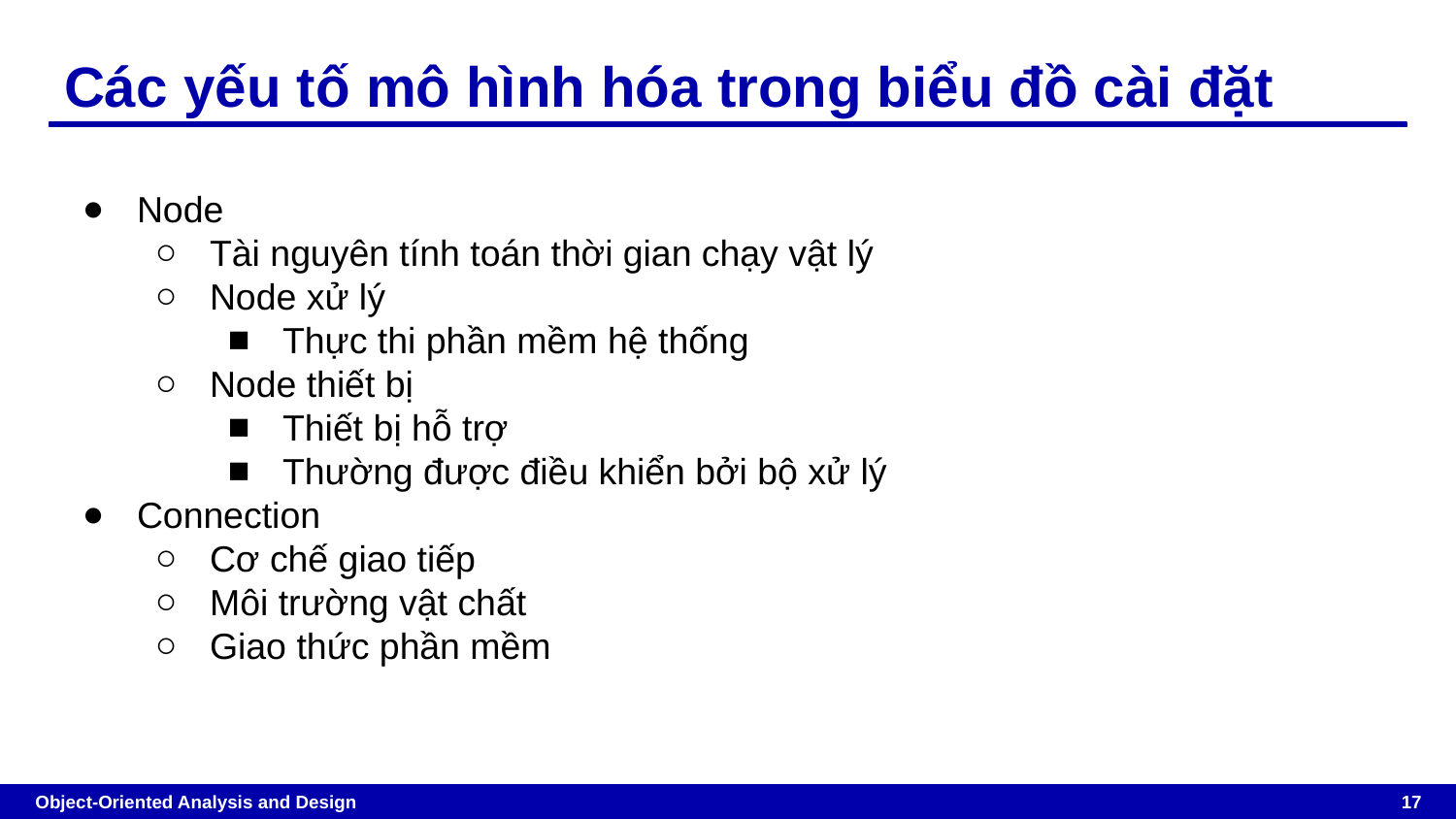

Các yếu tố mô hình hóa trong biểu đồ cài đặt

Node
Tài nguyên tính toán thời gian chạy vật lý
Node xử lý
Thực thi phần mềm hệ thống
Node thiết bị
Thiết bị hỗ trợ
Thường được điều khiển bởi bộ xử lý
Connection
Cơ chế giao tiếp
Môi trường vật chất
Giao thức phần mềm
17
Object-Oriented Analysis and Design